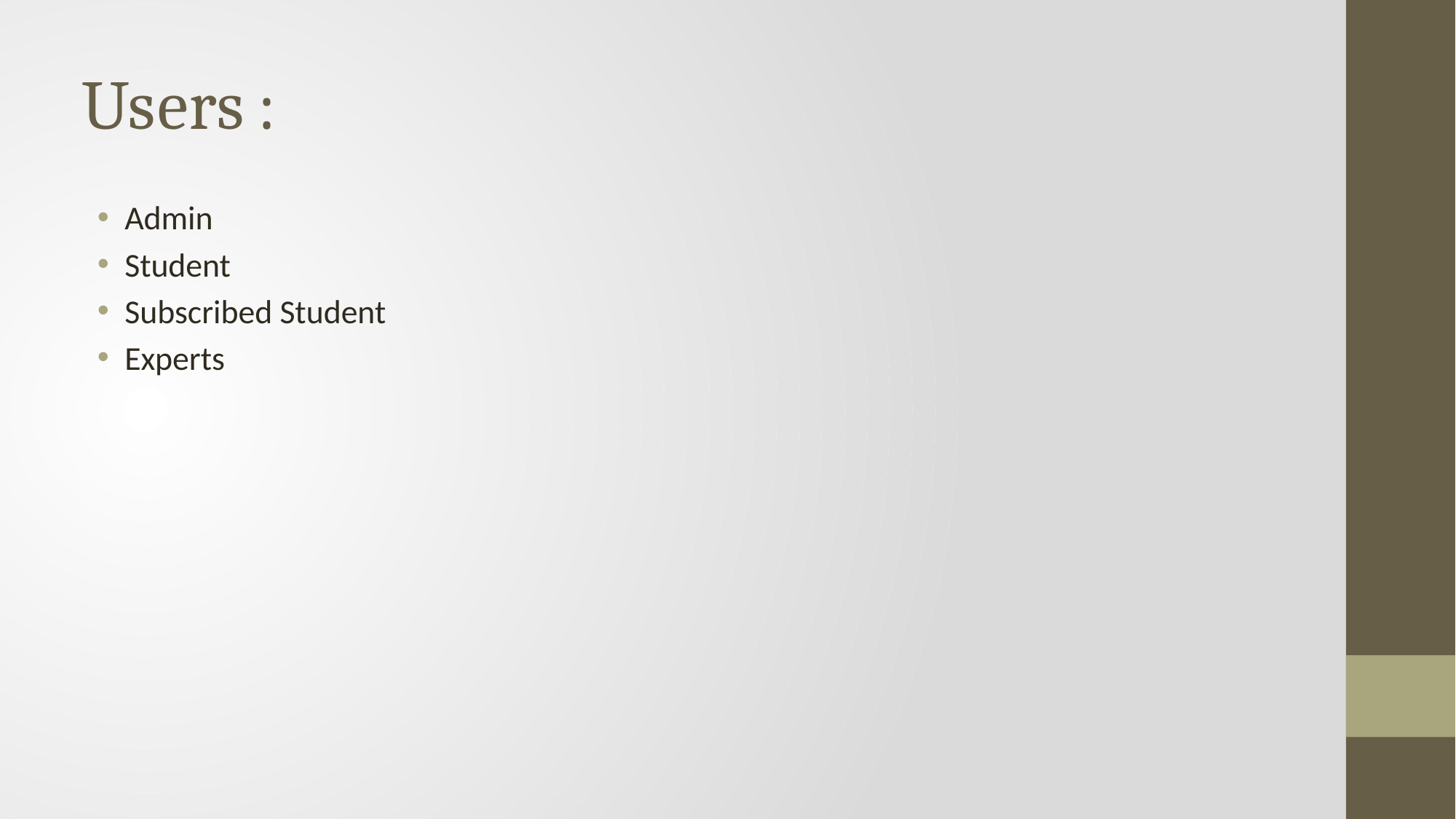

# Users :
Admin
Student
Subscribed Student
Experts